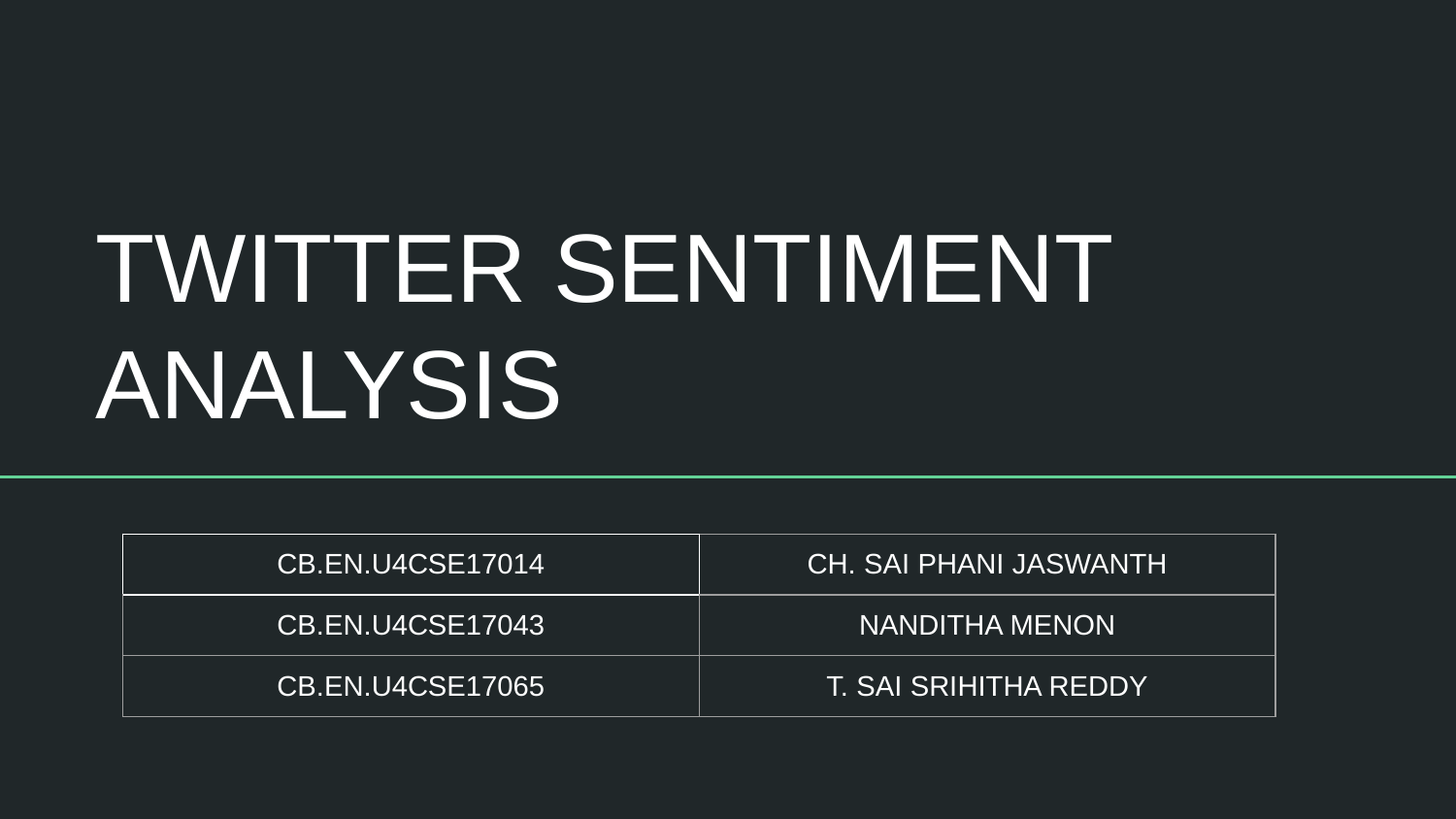

# TWITTER SENTIMENT ANALYSIS
| CB.EN.U4CSE17014 | CH. SAI PHANI JASWANTH |
| --- | --- |
| CB.EN.U4CSE17043 | NANDITHA MENON |
| CB.EN.U4CSE17065 | T. SAI SRIHITHA REDDY |